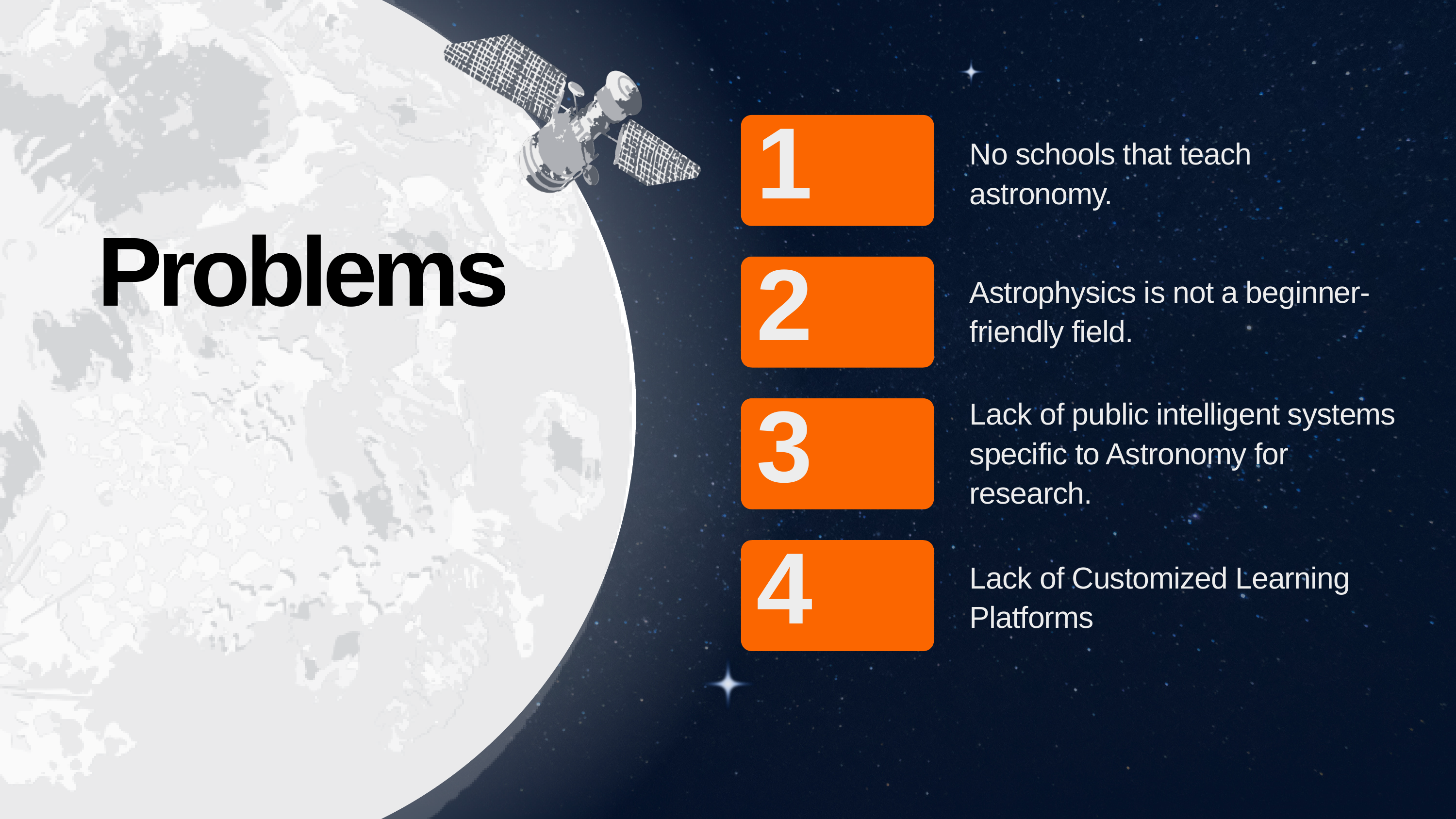

1
No schools that teach astronomy.
Problems

2
Astrophysics is not a beginner-friendly field.
Lack of public intelligent systems specific to Astronomy for research.

3

4
Lack of Customized Learning Platforms